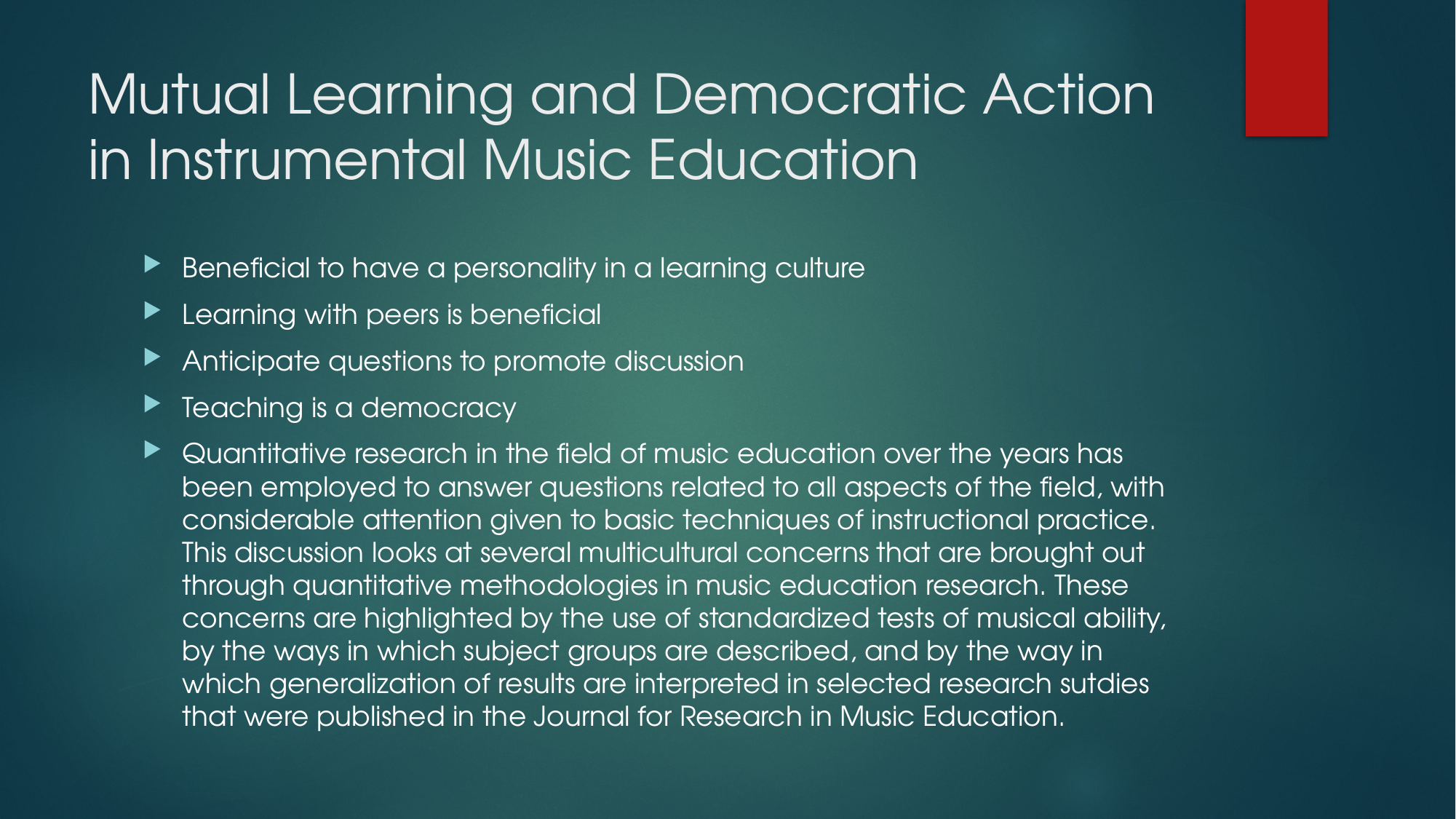

# Mutual Learning and Democratic Action in Instrumental Music Education
Beneficial to have a personality in a learning culture
Learning with peers is beneficial
Anticipate questions to promote discussion
Teaching is a democracy
Quantitative research in the field of music education over the years has been employed to answer questions related to all aspects of the field, with considerable attention given to basic techniques of instructional practice. This discussion looks at several multicultural concerns that are brought out through quantitative methodologies in music education research. These concerns are highlighted by the use of standardized tests of musical ability, by the ways in which subject groups are described, and by the way in which generalization of results are interpreted in selected research sutdies that were published in the Journal for Research in Music Education.